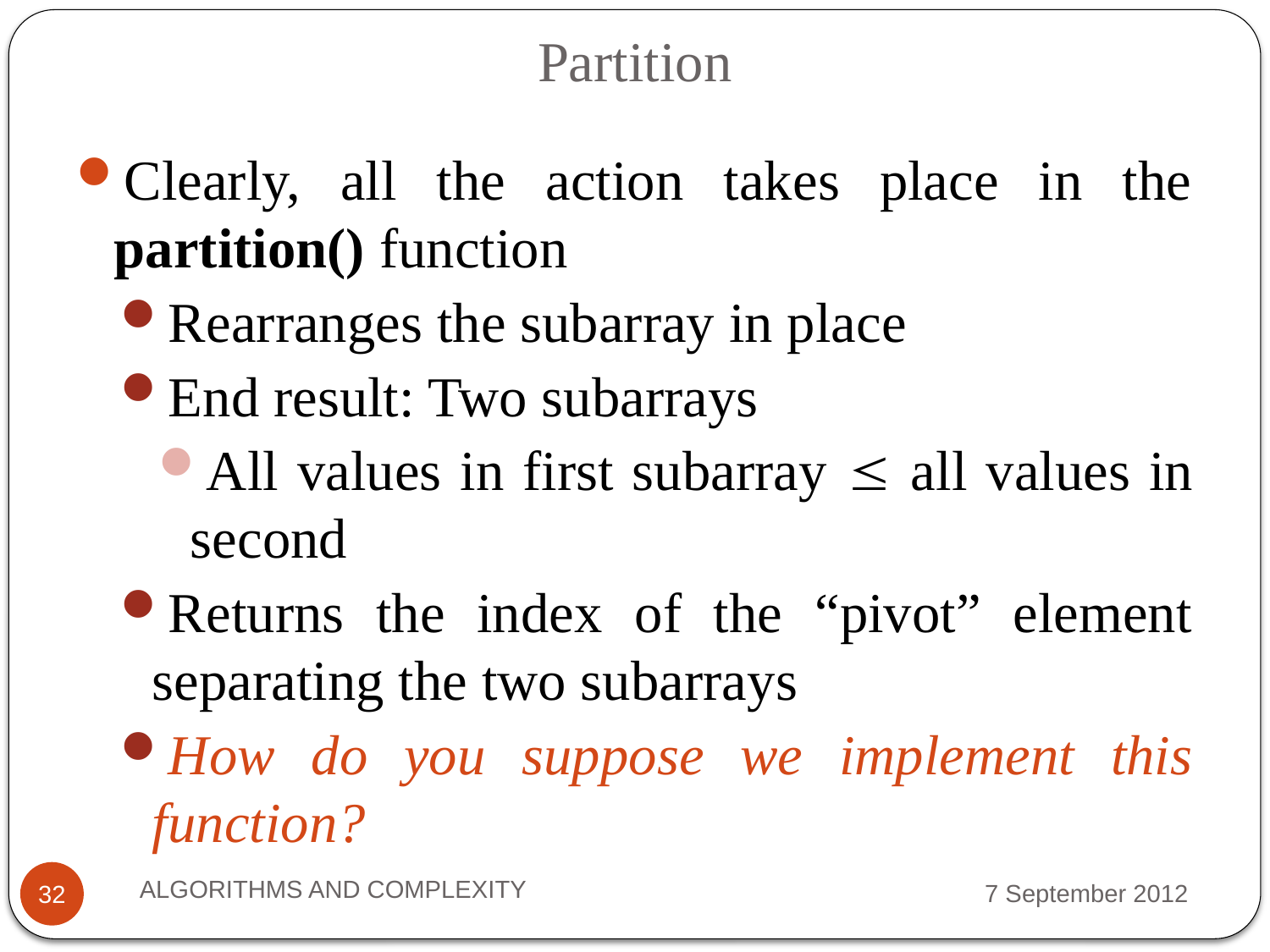

# Partition
Clearly, all the action takes place in the partition() function
Rearranges the subarray in place
End result: Two subarrays
All values in first subarray ≤ all values in second
Returns the index of the “pivot” element separating the two subarrays
How do you suppose we implement this function?
ALGORITHMS AND COMPLEXITY
7 September 2012
32